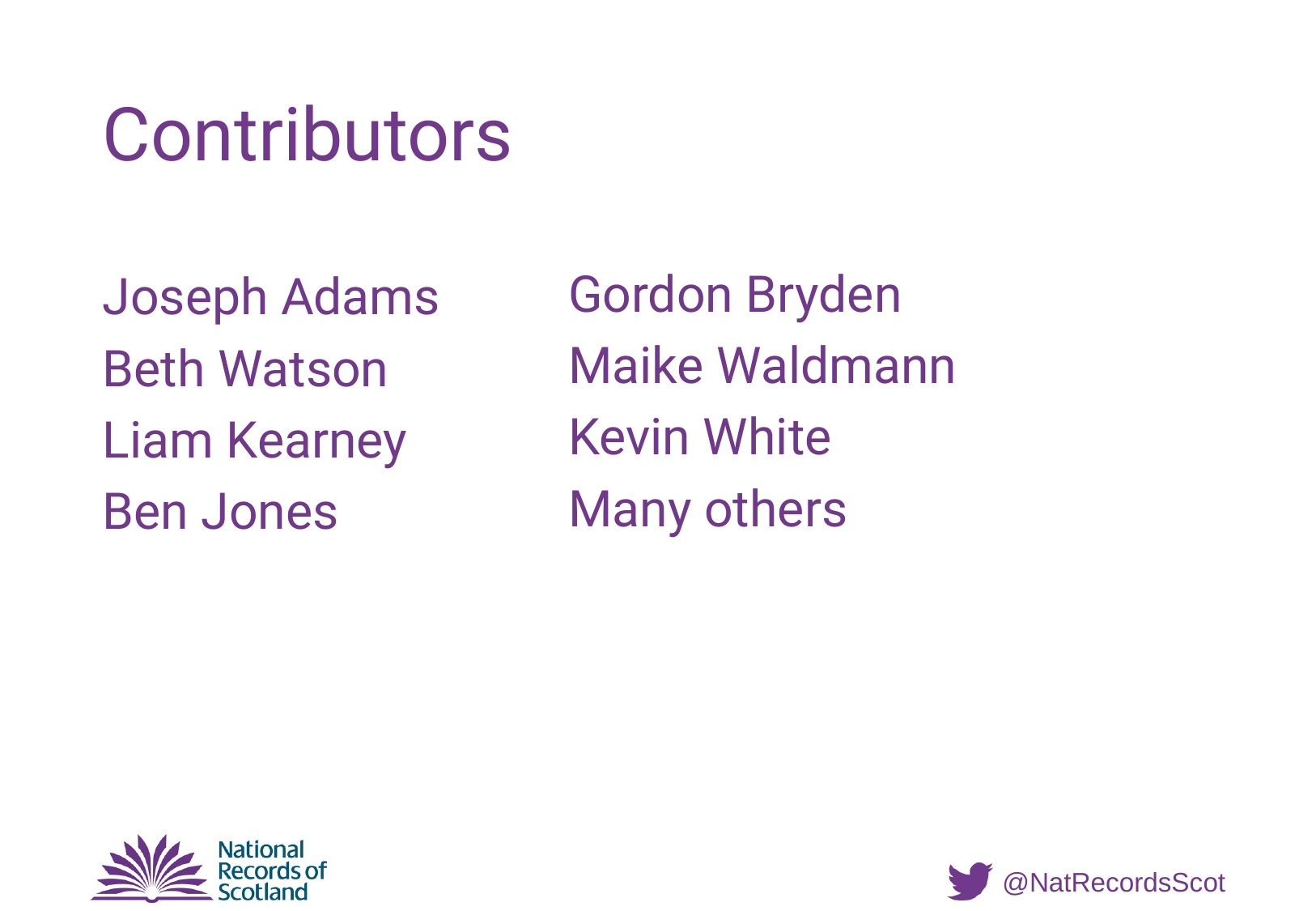

# Contributors
Gordon Bryden
Maike Waldmann
Kevin White
Many others
Joseph Adams
Beth Watson
Liam Kearney
Ben Jones